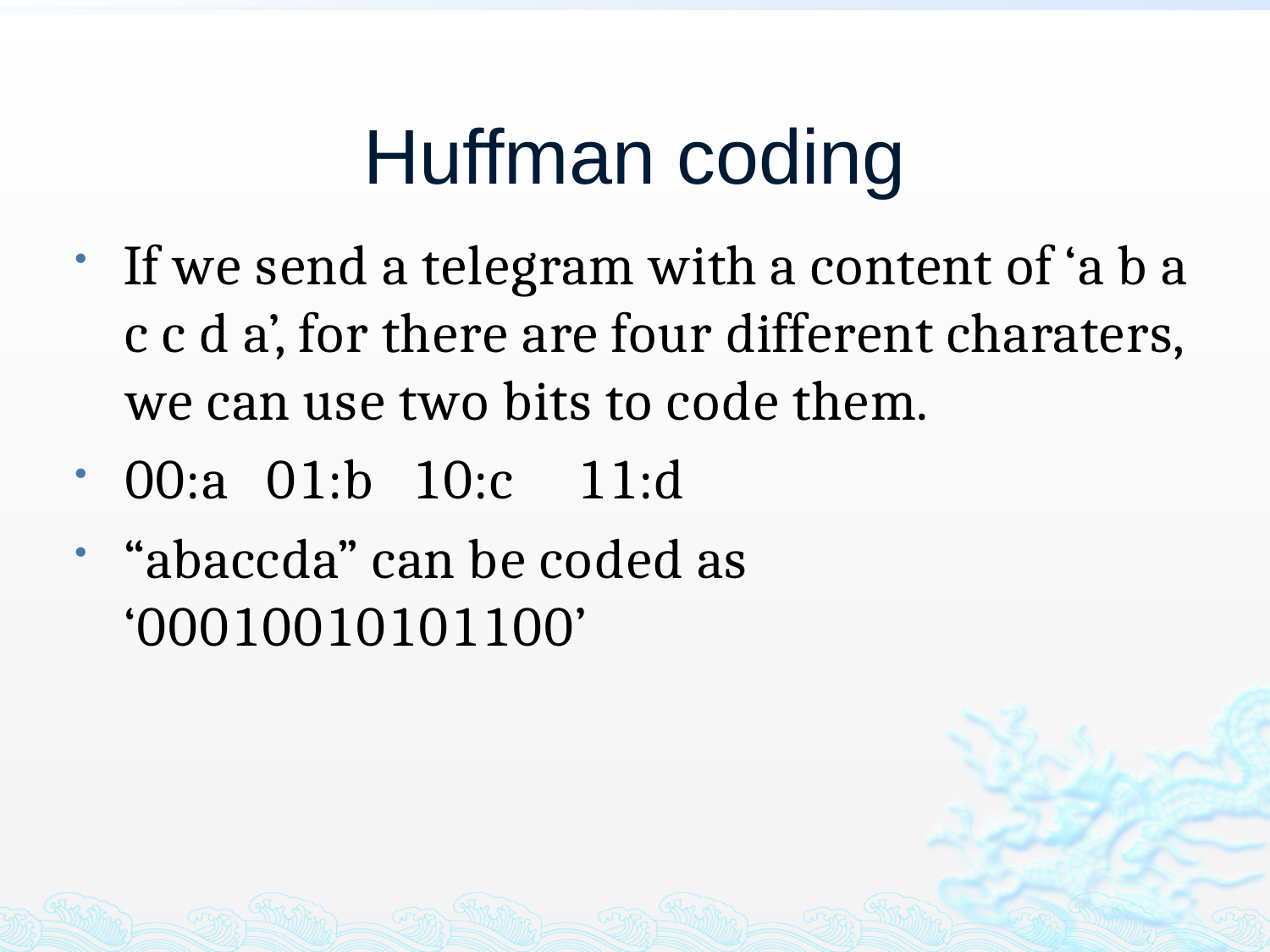

# Huffman coding
If we send a telegram with a content of ‘a b a c c d a’, for there are four different charaters, we can use two bits to code them.
00:a   01:b   10:c     11:d
“abaccda” can be coded as ‘00010010101100’